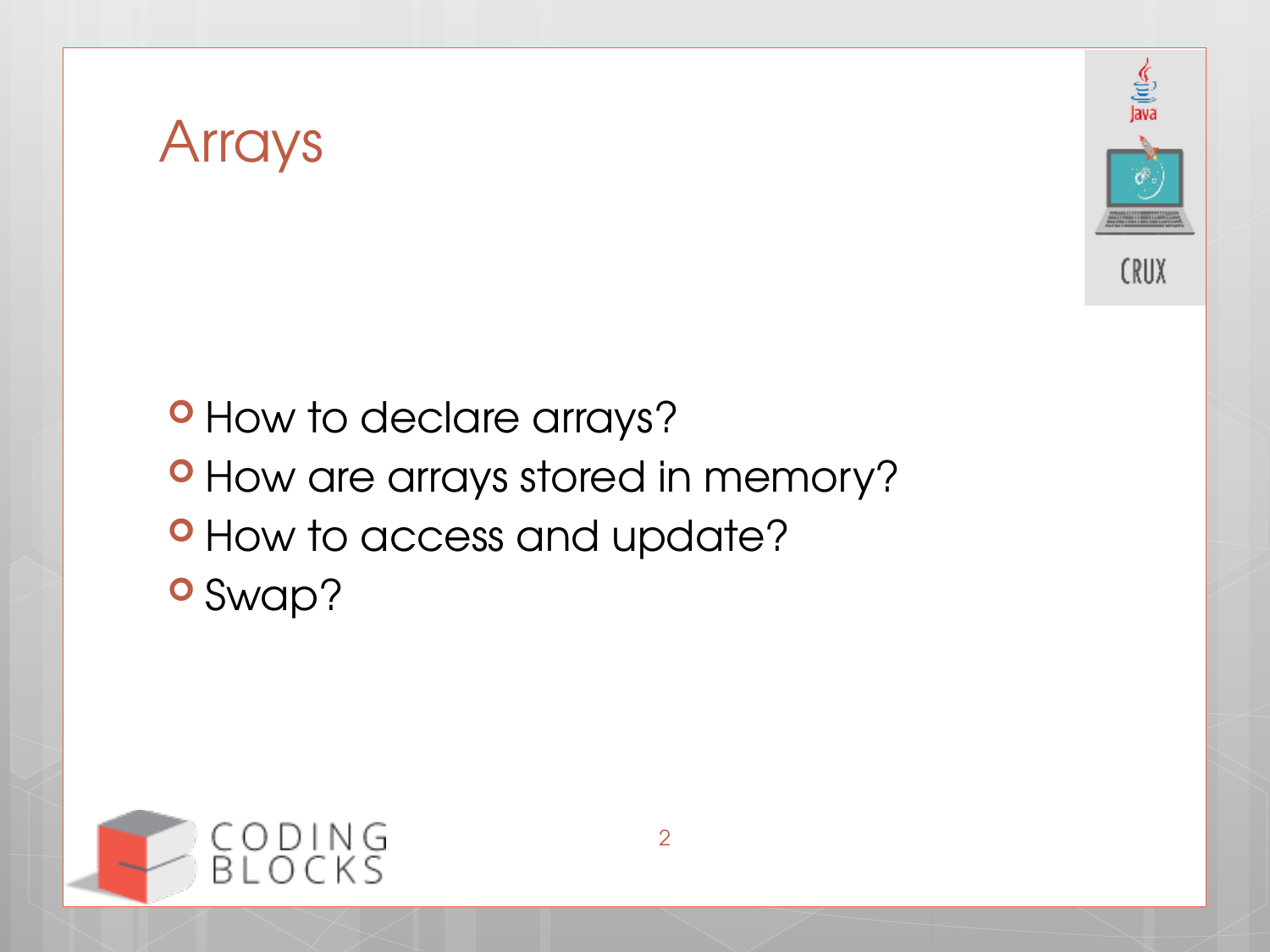

# Arrays
How to declare arrays?
How are arrays stored in memory?
How to access and update?
Swap?
2